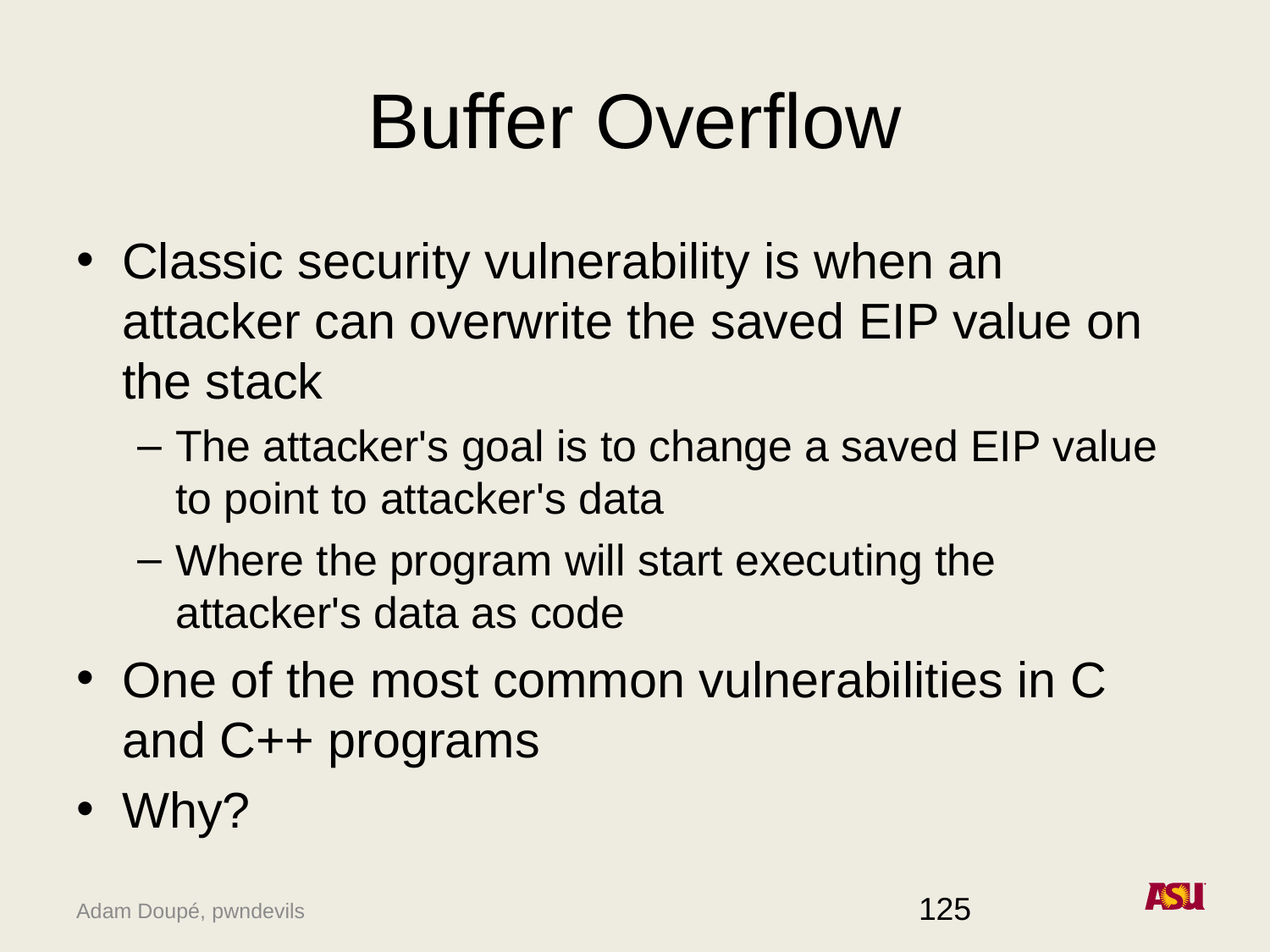

# Buffer Overflow
Classic security vulnerability is when an attacker can overwrite the saved EIP value on the stack
The attacker's goal is to change a saved EIP value to point to attacker's data
Where the program will start executing the attacker's data as code
One of the most common vulnerabilities in C and C++ programs
Why?
125